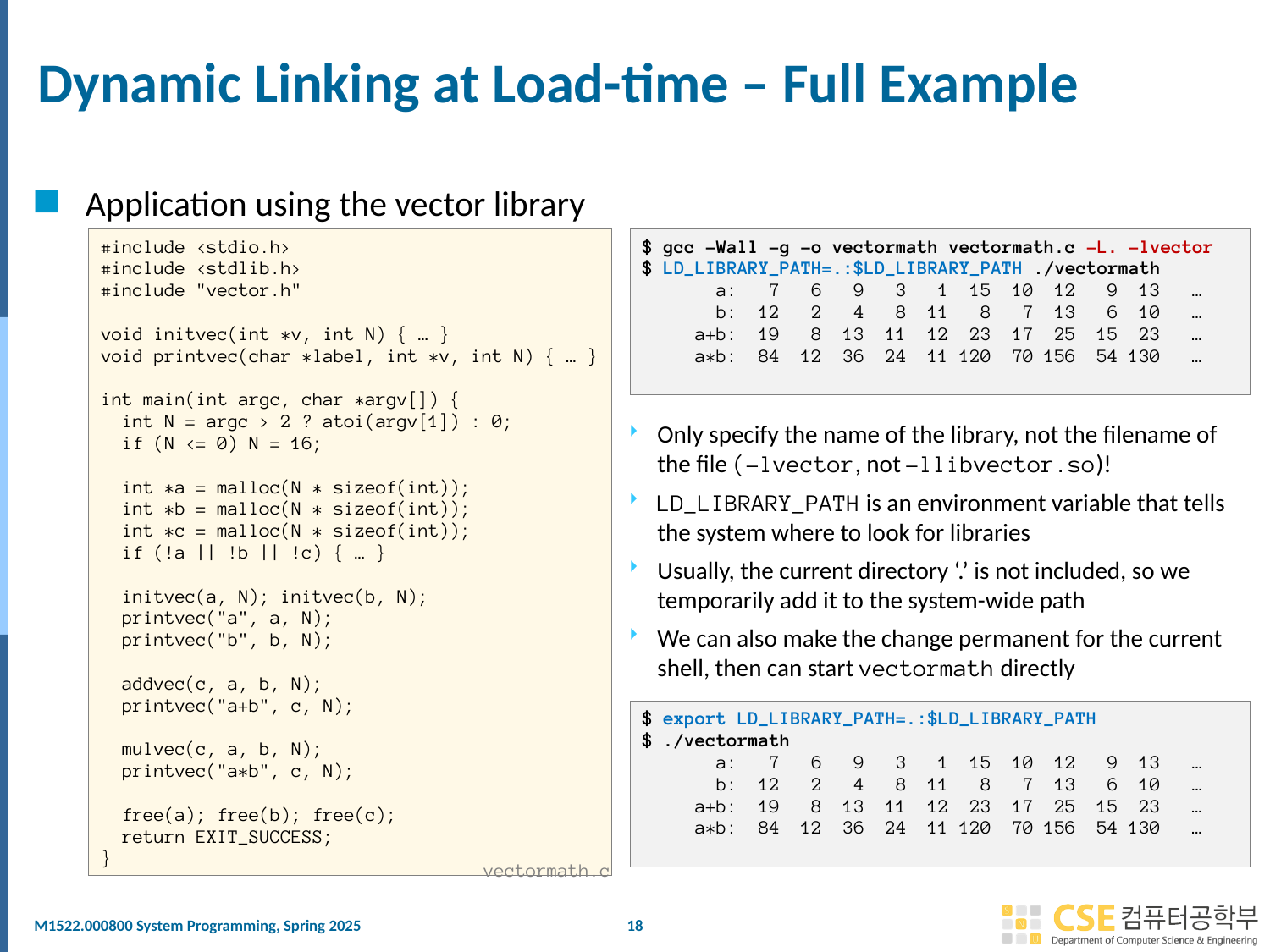

# Dynamic Linking at Load-time – Full Example
Application using the vector library
#include <stdio.h>
#include <stdlib.h>
#include "vector.h"

void initvec(int *v, int N) { … }
void printvec(char *label, int *v, int N) { … }

int main(int argc, char *argv[]) {
  int N = argc > 2 ? atoi(argv[1]) : 0;
  if (N <= 0) N = 16;

  int *a = malloc(N * sizeof(int));
  int *b = malloc(N * sizeof(int));
  int *c = malloc(N * sizeof(int));
  if (!a || !b || !c) { … }

  initvec(a, N); initvec(b, N);
  printvec("a", a, N);
  printvec("b", b, N);

  addvec(c, a, b, N);
  printvec("a+b", c, N);

  mulvec(c, a, b, N);
  printvec("a*b", c, N);

  free(a); free(b); free(c);
  return EXIT_SUCCESS;
}
$ gcc -Wall -g -o vectormath vectormath.c -L. -lvector
$ LD_LIBRARY_PATH=.:$LD_LIBRARY_PATH ./vectormath
       a:   7   6   9   3   1  15  10  12   9  13   …
       b:  12   2   4   8  11   8   7  13   6  10   …
     a+b:  19   8  13  11  12  23  17  25  15  23   …
     a*b:  84  12  36  24  11 120  70 156  54 130   …

Only specify the name of the library, not the filename of the file (-lvector, not -llibvector.so)!
LD_LIBRARY_PATH is an environment variable that tells the system where to look for libraries
Usually, the current directory ‘.’ is not included, so we temporarily add it to the system-wide path
We can also make the change permanent for the current shell, then can start vectormath directly
$ export LD_LIBRARY_PATH=.:$LD_LIBRARY_PATH
$ ./vectormath
       a:   7   6   9   3   1  15  10  12   9  13   …
       b:  12   2   4   8  11   8   7  13   6  10   …
     a+b:  19   8  13  11  12  23  17  25  15  23   …
     a*b:  84  12  36  24  11 120  70 156  54 130   …

vectormath.c